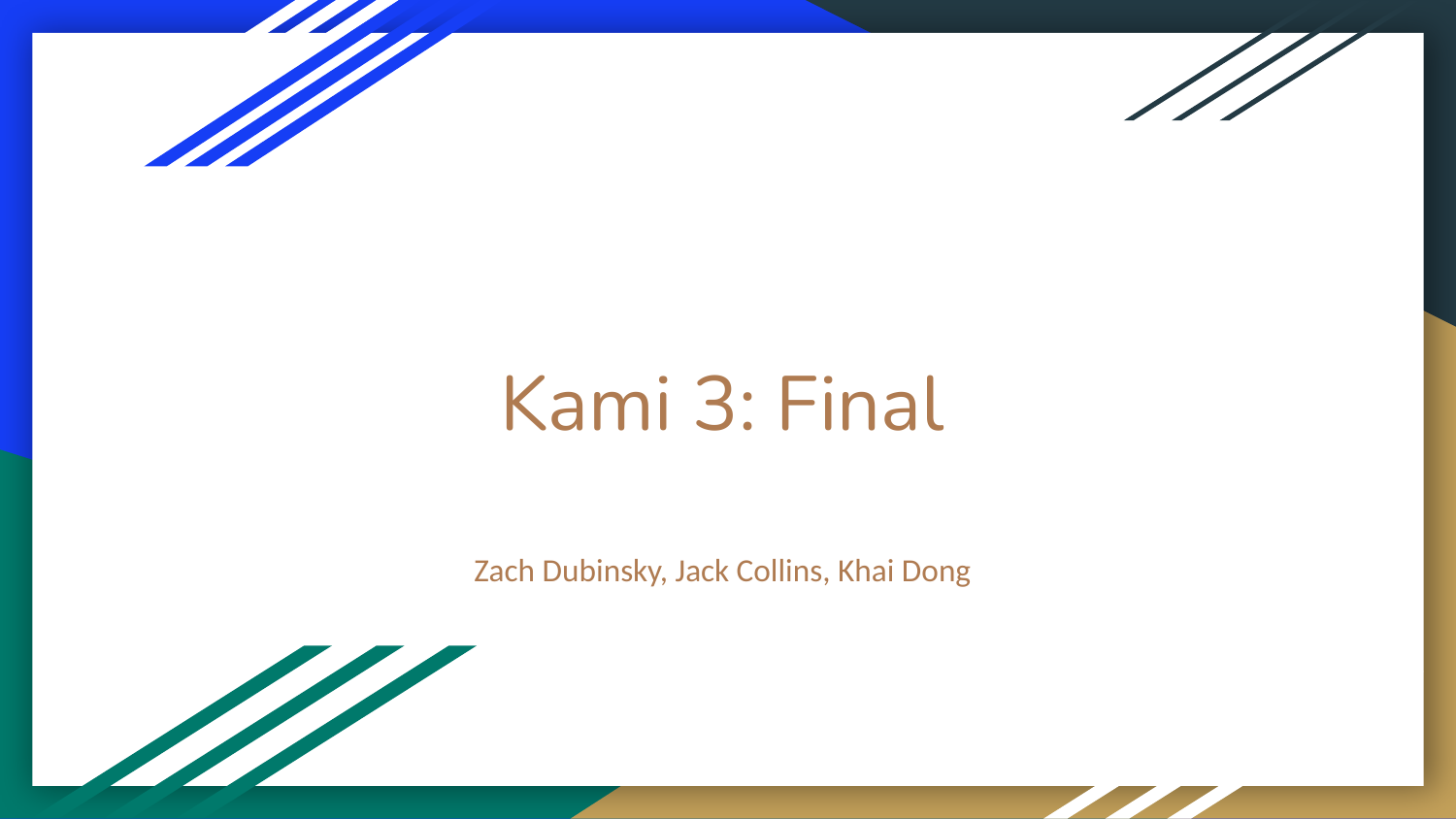

# Kami 3: Final
Zach Dubinsky, Jack Collins, Khai Dong